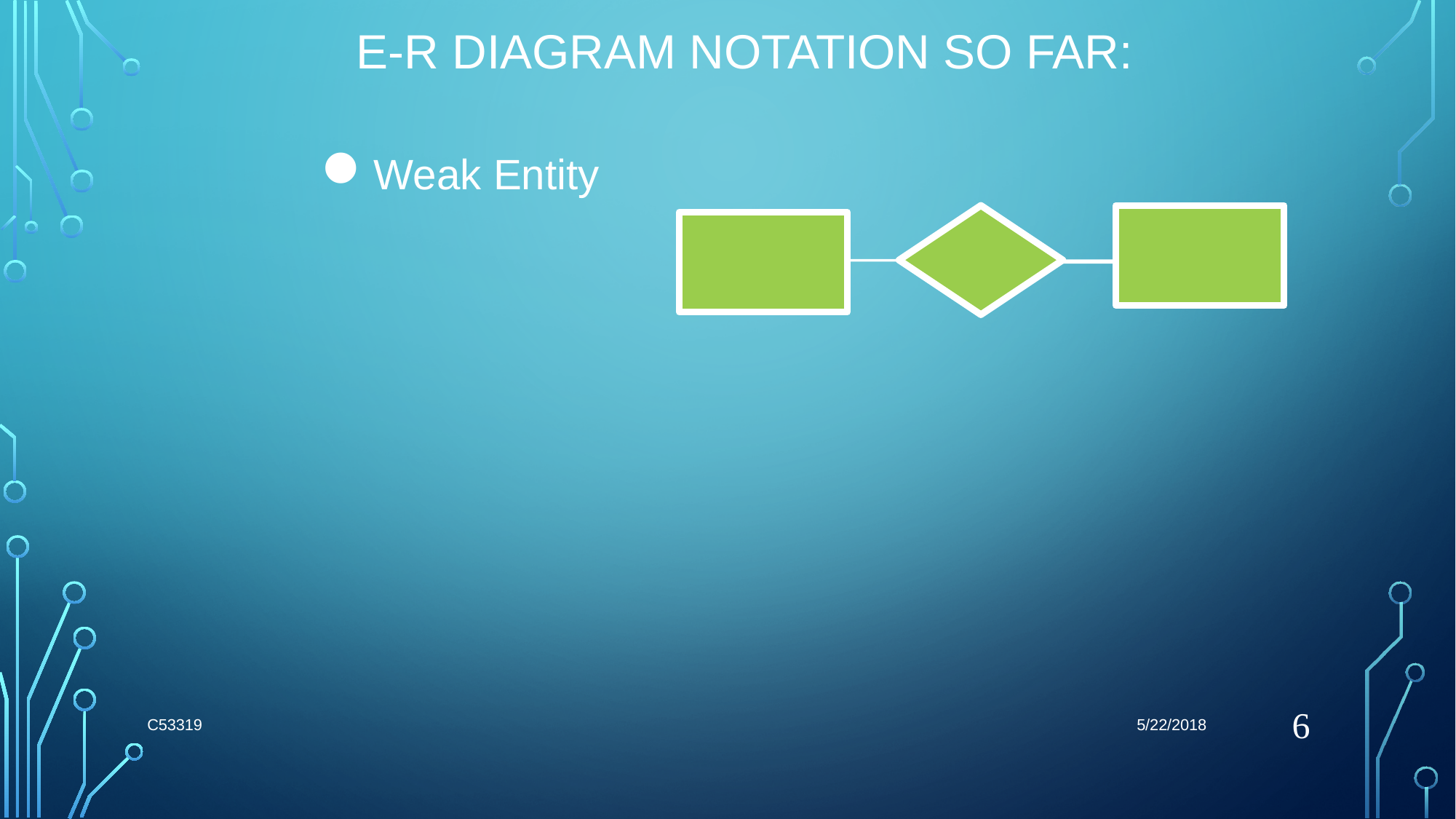

5/22/2018
# E-R Diagram Notation So Far:
Weak Entity

6
C53319